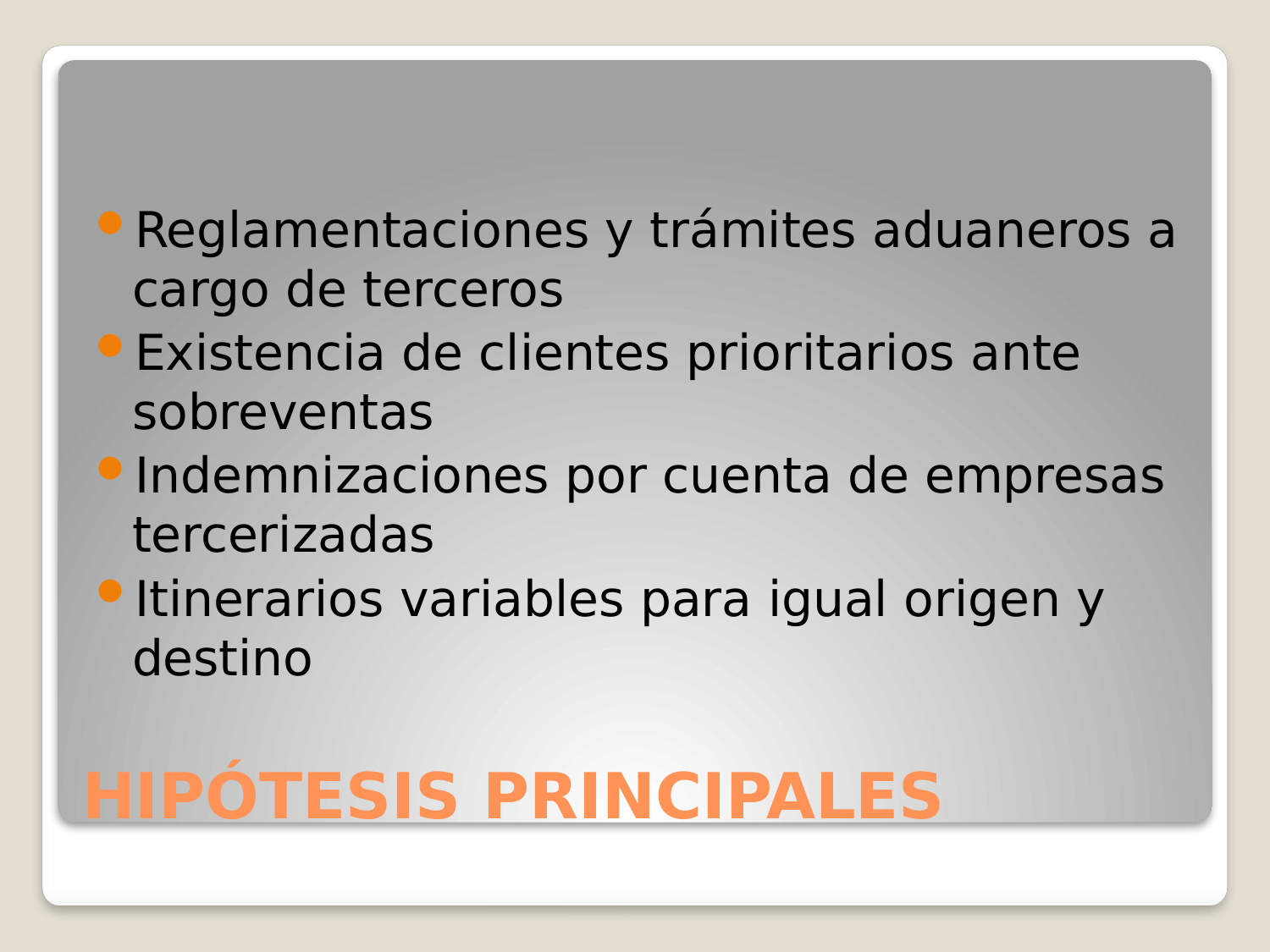

Reglamentaciones y trámites aduaneros a cargo de terceros
Existencia de clientes prioritarios ante sobreventas
Indemnizaciones por cuenta de empresas tercerizadas
Itinerarios variables para igual origen y destino
# HIPÓTESIS PRINCIPALES